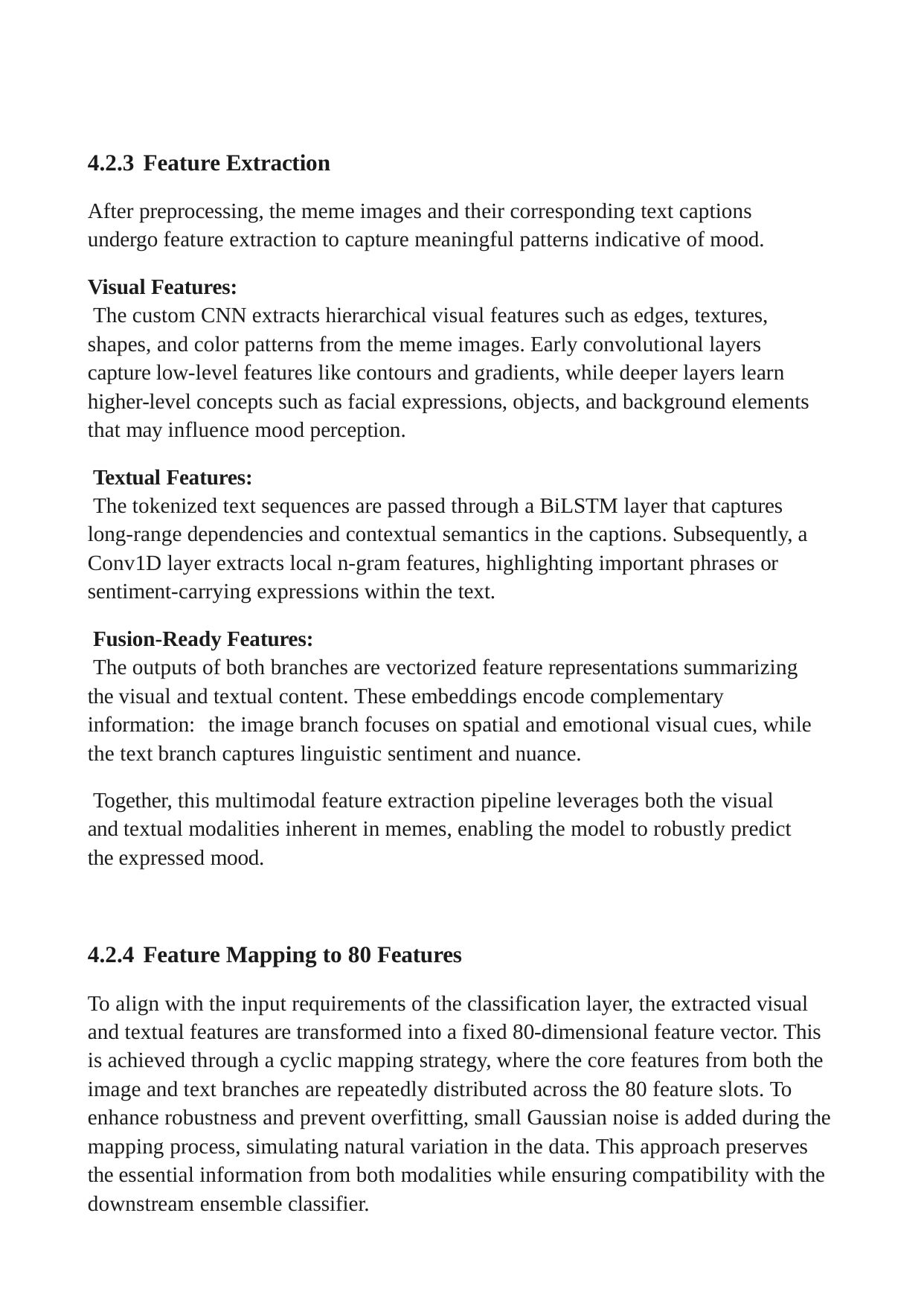

4.2.3 Feature Extraction
After preprocessing, the meme images and their corresponding text captions undergo feature extraction to capture meaningful patterns indicative of mood.
Visual Features:
The custom CNN extracts hierarchical visual features such as edges, textures, shapes, and color patterns from the meme images. Early convolutional layers capture low-level features like contours and gradients, while deeper layers learn higher-level concepts such as facial expressions, objects, and background elements that may influence mood perception.
Textual Features:
The tokenized text sequences are passed through a BiLSTM layer that captures long-range dependencies and contextual semantics in the captions. Subsequently, a Conv1D layer extracts local n-gram features, highlighting important phrases or sentiment-carrying expressions within the text.
Fusion-Ready Features:
The outputs of both branches are vectorized feature representations summarizing the visual and textual content. These embeddings encode complementary information: the image branch focuses on spatial and emotional visual cues, while the text branch captures linguistic sentiment and nuance.
Together, this multimodal feature extraction pipeline leverages both the visual and textual modalities inherent in memes, enabling the model to robustly predict the expressed mood.
4.2.4 Feature Mapping to 80 Features
To align with the input requirements of the classification layer, the extracted visual and textual features are transformed into a fixed 80-dimensional feature vector. This is achieved through a cyclic mapping strategy, where the core features from both the image and text branches are repeatedly distributed across the 80 feature slots. To enhance robustness and prevent overfitting, small Gaussian noise is added during the mapping process, simulating natural variation in the data. This approach preserves the essential information from both modalities while ensuring compatibility with the downstream ensemble classifier.